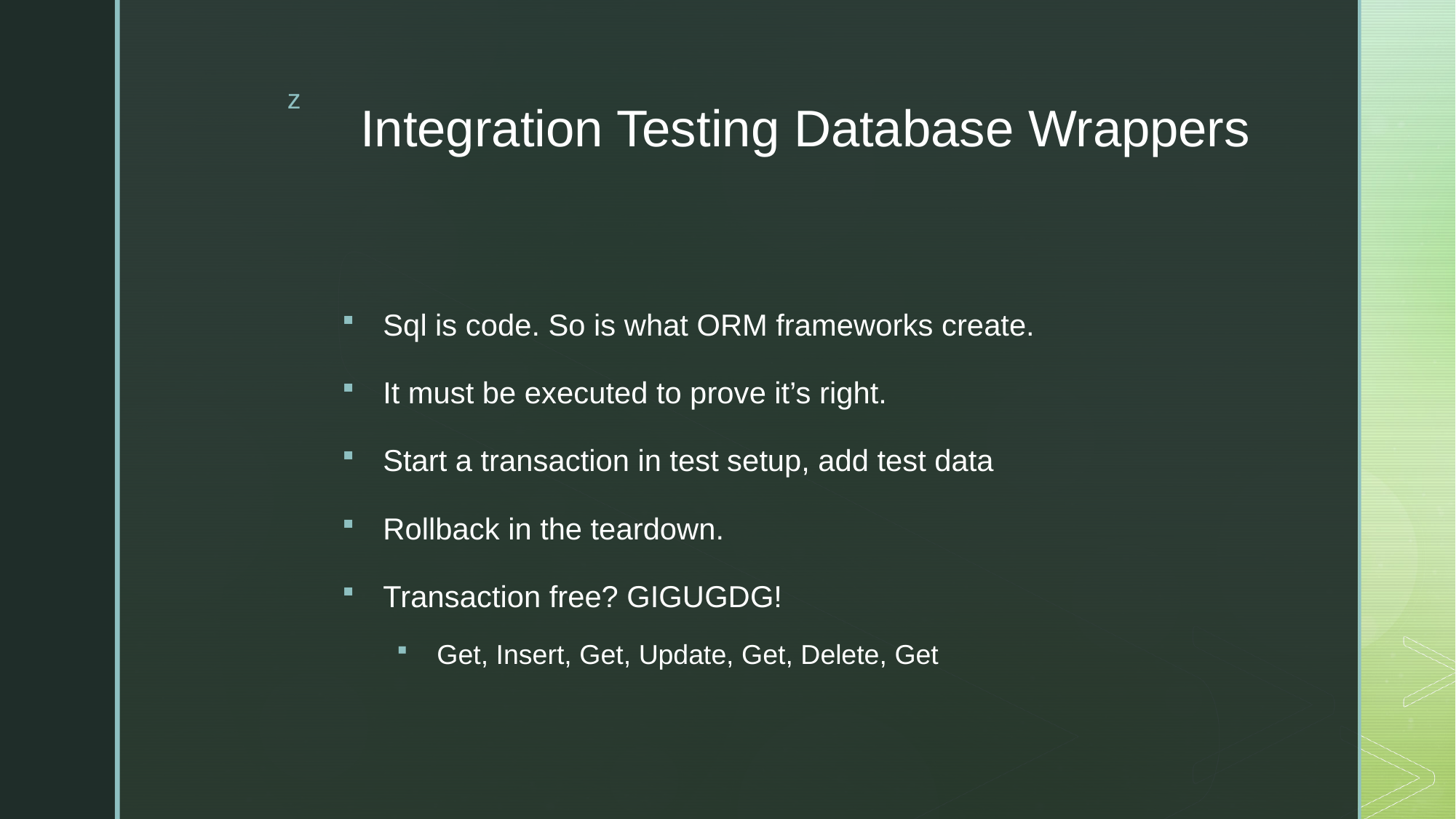

# Integration Testing Database Wrappers
Sql is code. So is what ORM frameworks create.
It must be executed to prove it’s right.
Start a transaction in test setup, add test data
Rollback in the teardown.
Transaction free? GIGUGDG!
Get, Insert, Get, Update, Get, Delete, Get